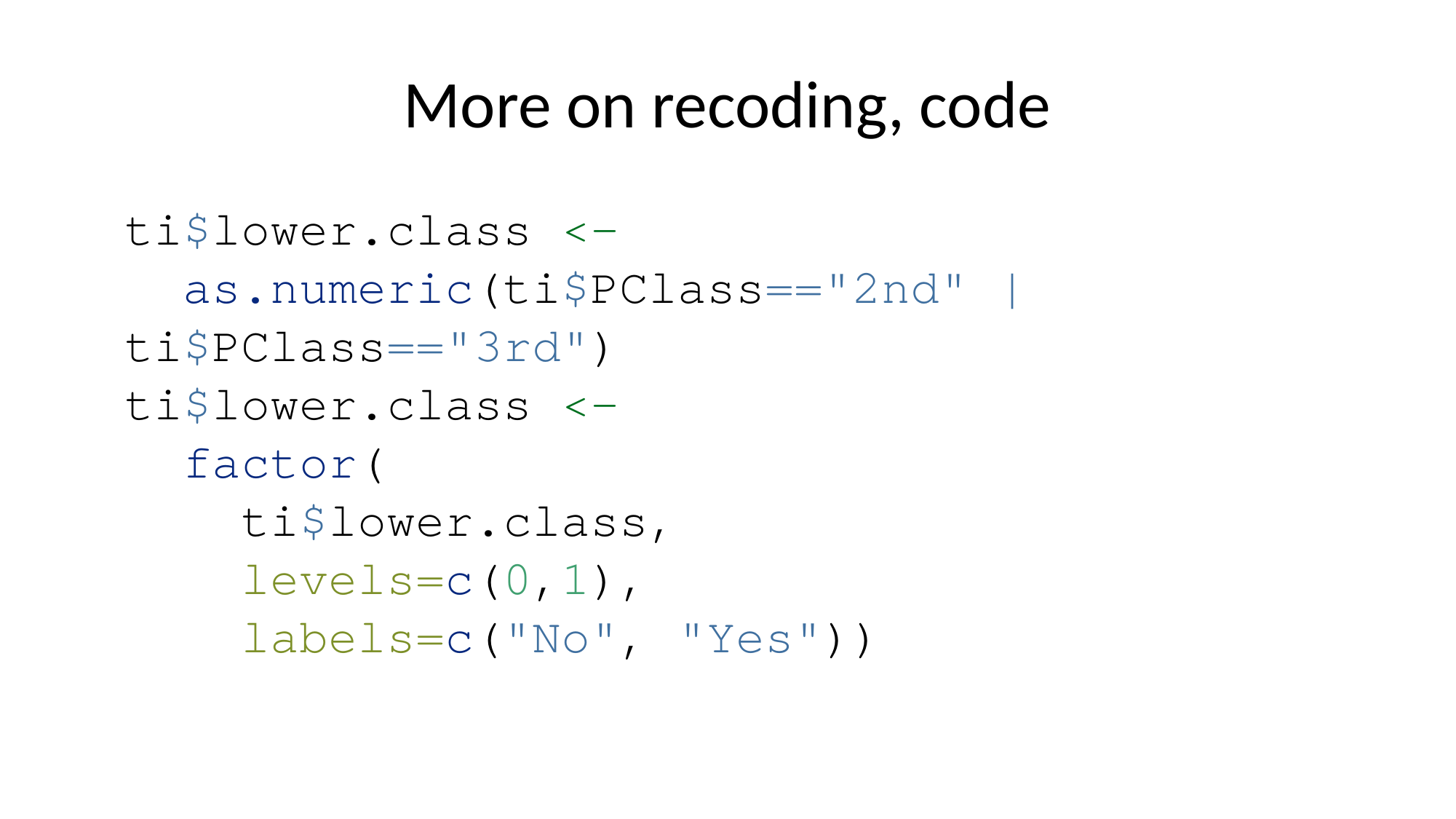

# More on recoding, code
ti$lower.class <-
  as.numeric(ti$PClass=="2nd" | ti$PClass=="3rd")
ti$lower.class <-
  factor(
    ti$lower.class,
    levels=c(0,1),
    labels=c("No", "Yes"))